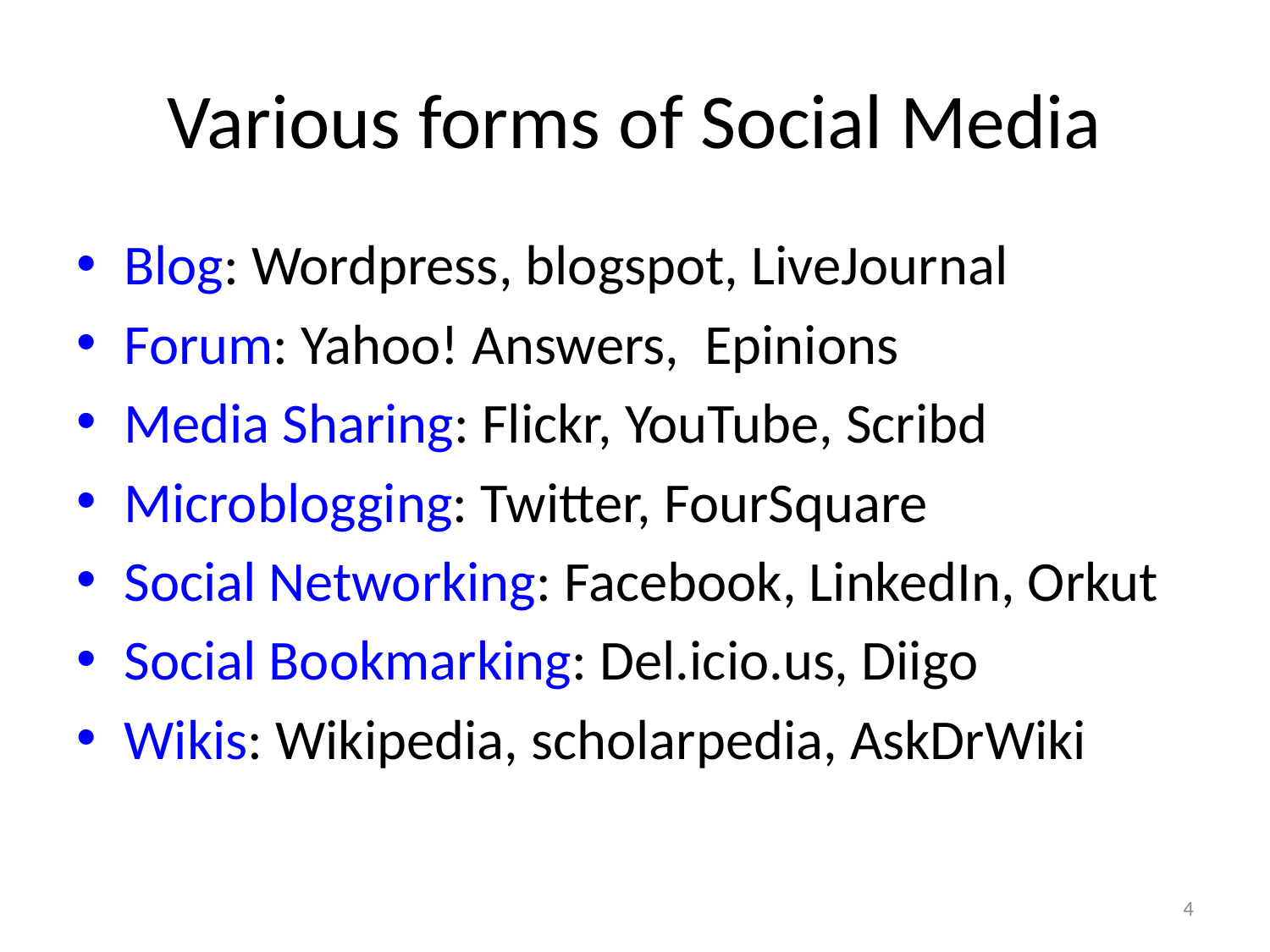

# Various forms of Social Media
Blog: Wordpress, blogspot, LiveJournal
Forum: Yahoo! Answers,  Epinions
Media Sharing: Flickr, YouTube, Scribd
Microblogging: Twitter, FourSquare
Social Networking: Facebook, LinkedIn, Orkut
Social Bookmarking: Del.icio.us, Diigo
Wikis: Wikipedia, scholarpedia, AskDrWiki
4